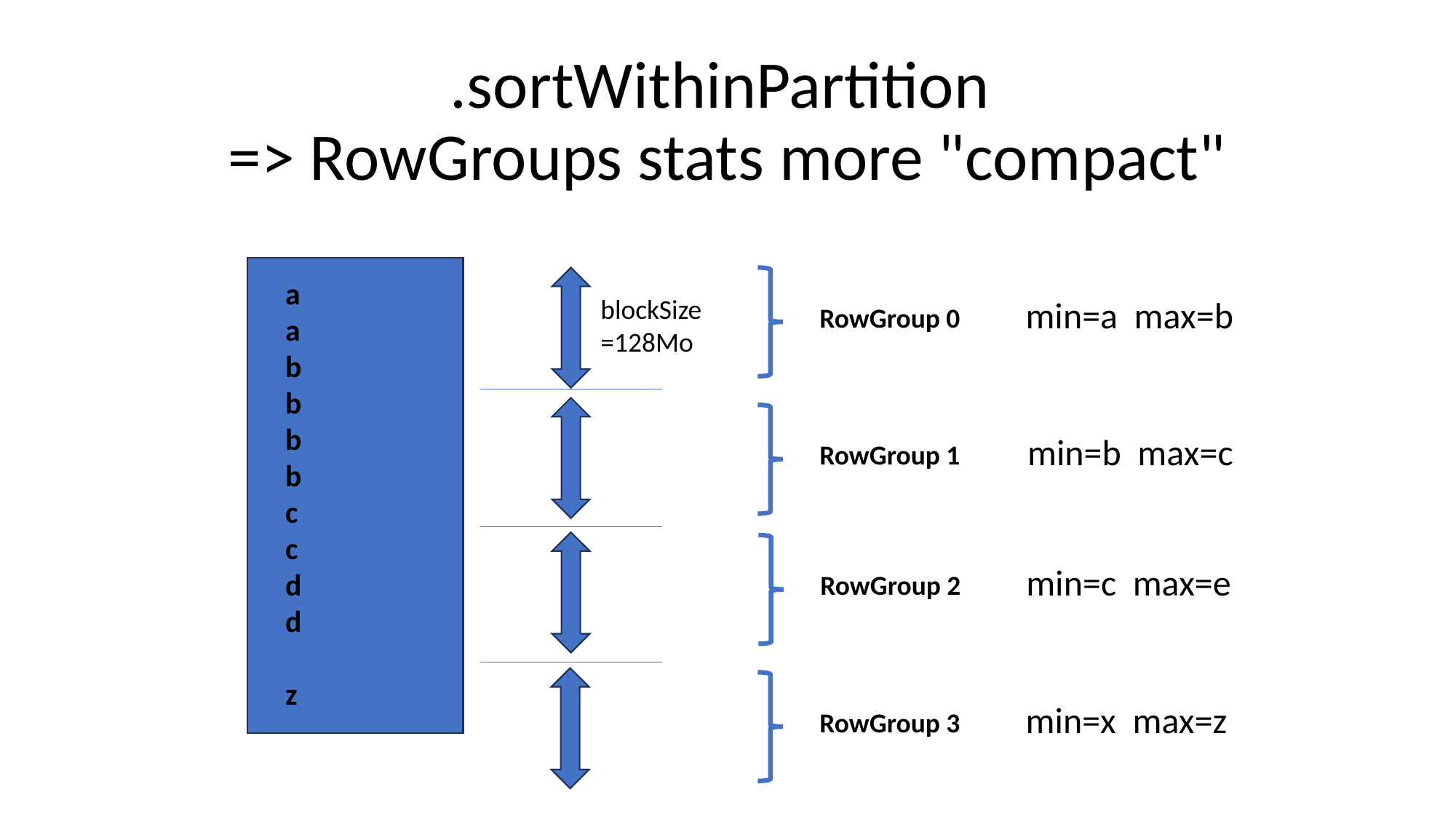

# .sortWithinPartition => RowGroups stats more "compact"

a
a
b
b
b
b
c
c
d
d

z
blockSize
=128Mo
min=a  max=b
RowGroup 0

min=b  max=c
RowGroup 1

min=c  max=e
RowGroup 2

min=x  max=z
RowGroup 3